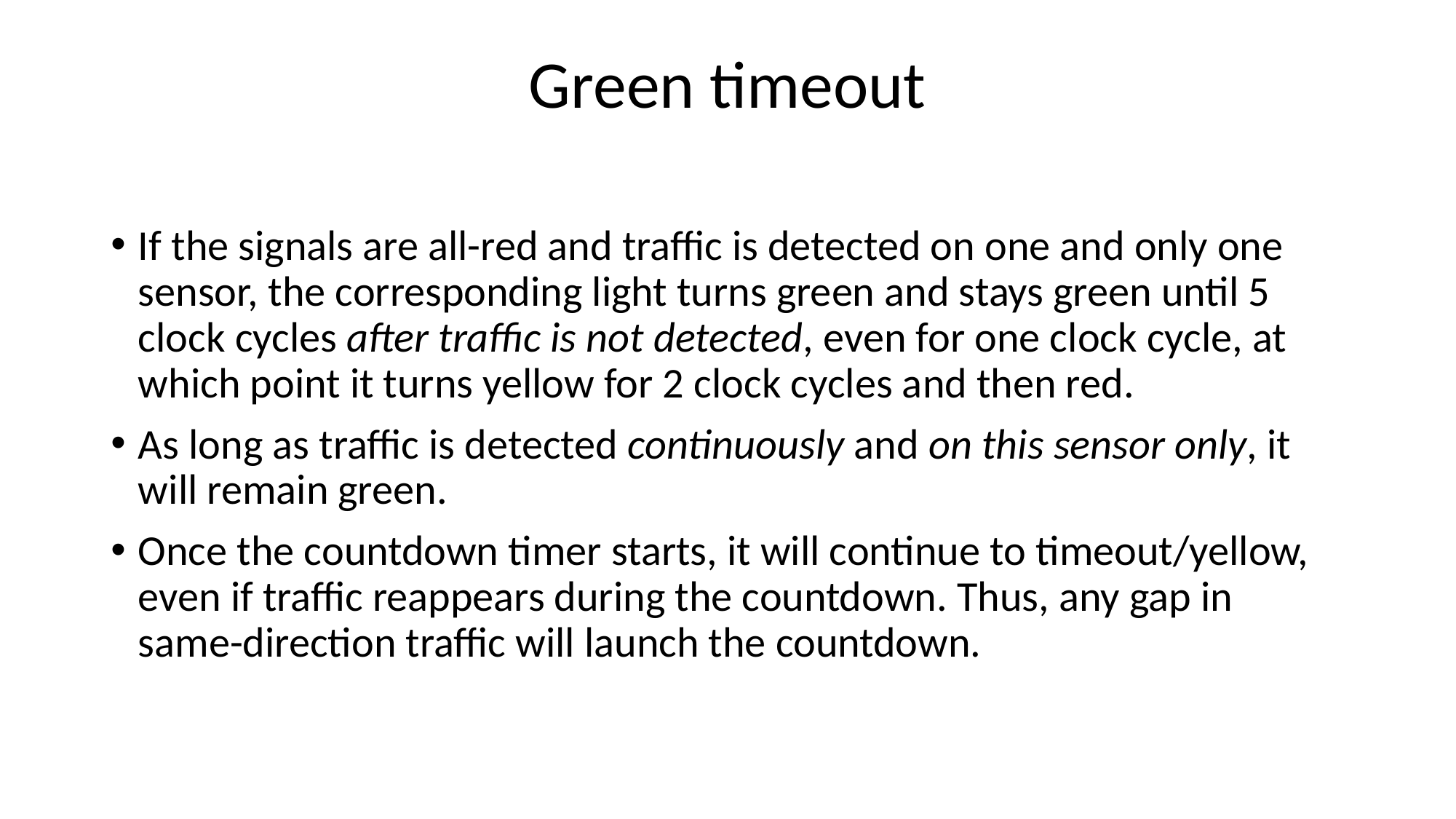

# Green timeout
If the signals are all-red and traffic is detected on one and only one sensor, the corresponding light turns green and stays green until 5 clock cycles after traffic is not detected, even for one clock cycle, at which point it turns yellow for 2 clock cycles and then red.
As long as traffic is detected continuously and on this sensor only, it will remain green.
Once the countdown timer starts, it will continue to timeout/yellow, even if traffic reappears during the countdown. Thus, any gap in same-direction traffic will launch the countdown.